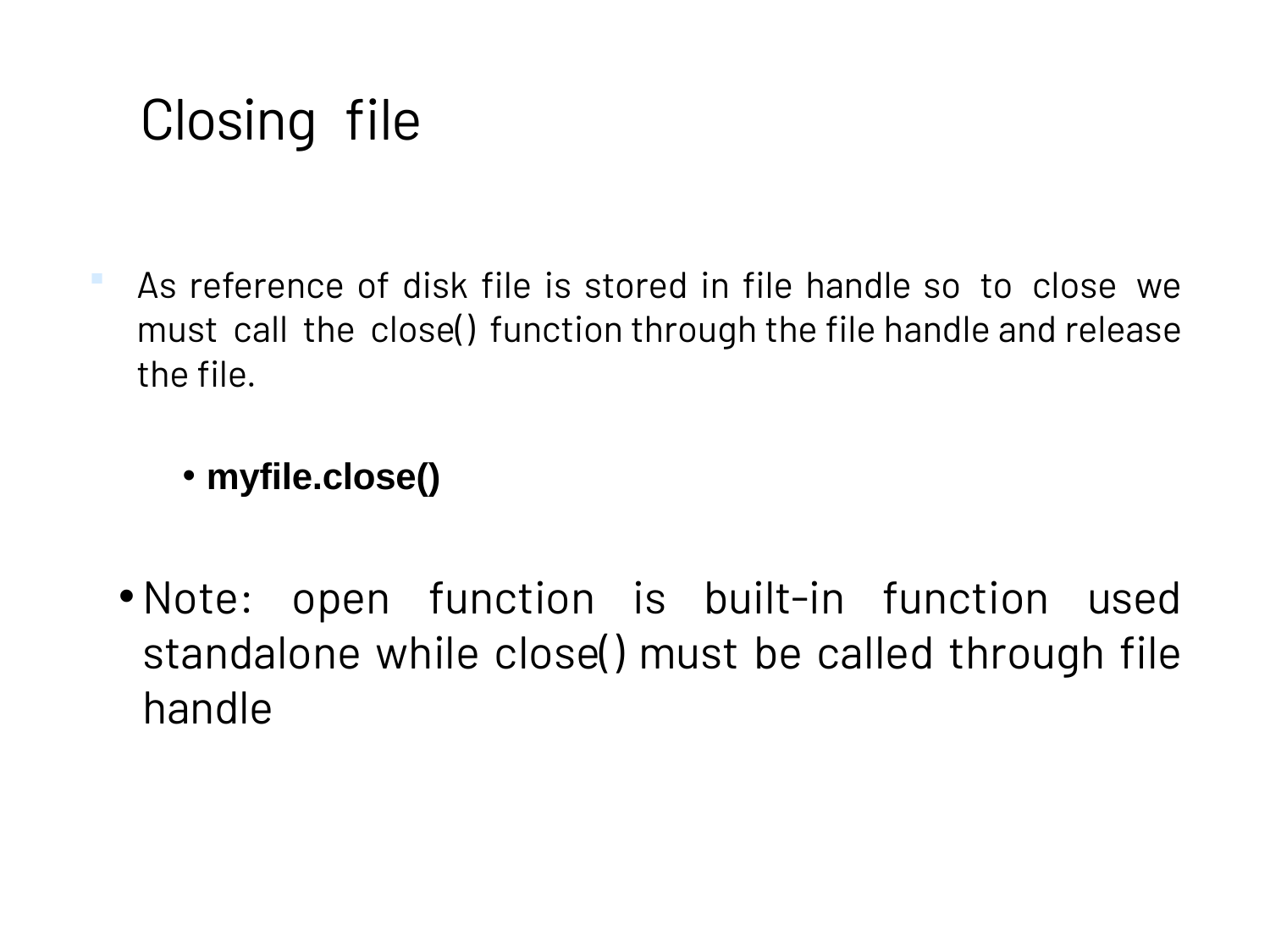

# Closing   file
As reference of disk file is stored in file handle so to close we must call the close() function through the file handle and release the file.

myfile.close()

Note:  open  function  is  built-in  function  used standalone while close() must be called through file handle